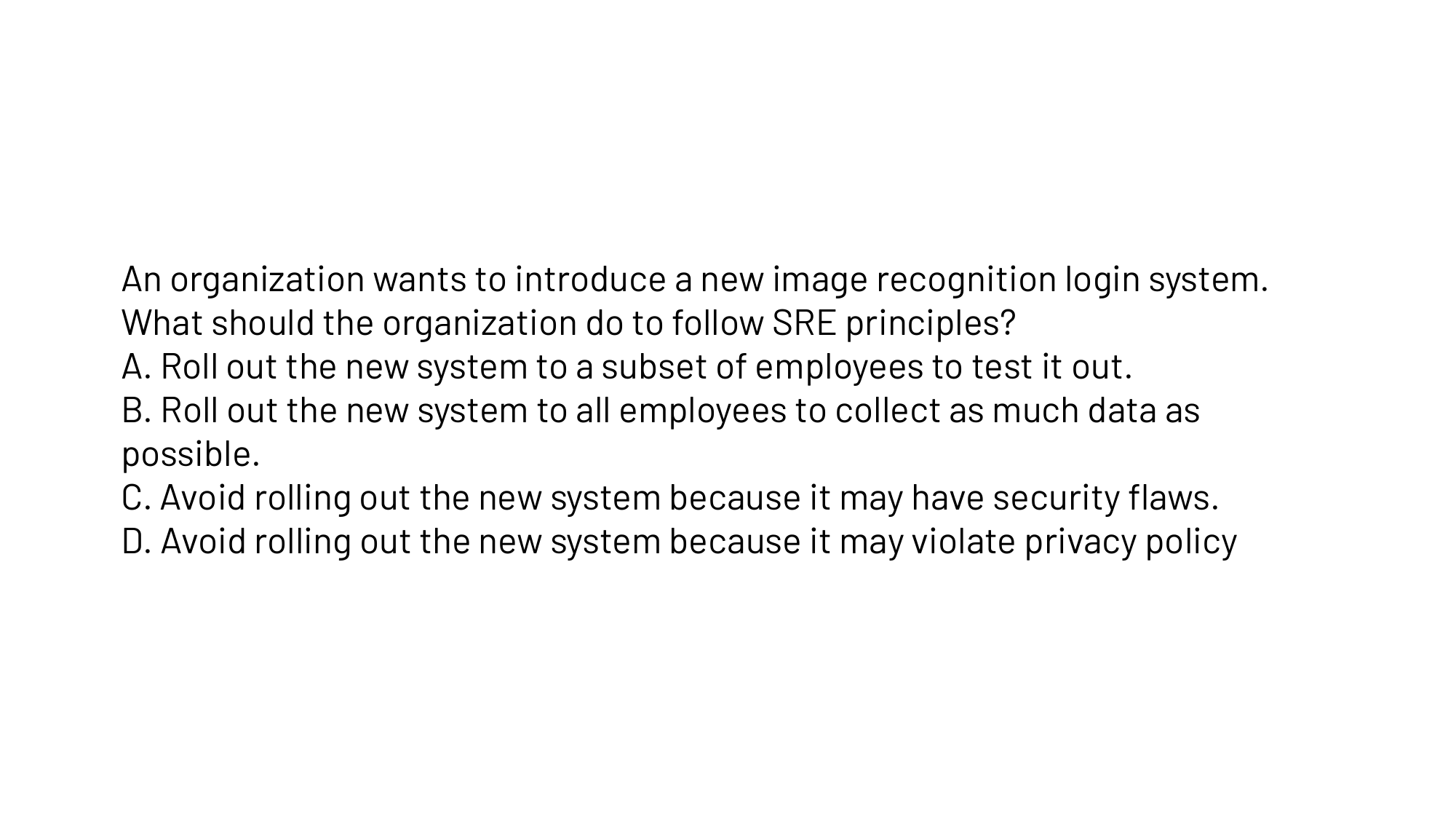

An organization wants to introduce a new image recognition login system.
What should the organization do to follow SRE principles?
A. Roll out the new system to a subset of employees to test it out.
B. Roll out the new system to all employees to collect as much data as possible.
C. Avoid rolling out the new system because it may have security flaws.
D. Avoid rolling out the new system because it may violate privacy policy